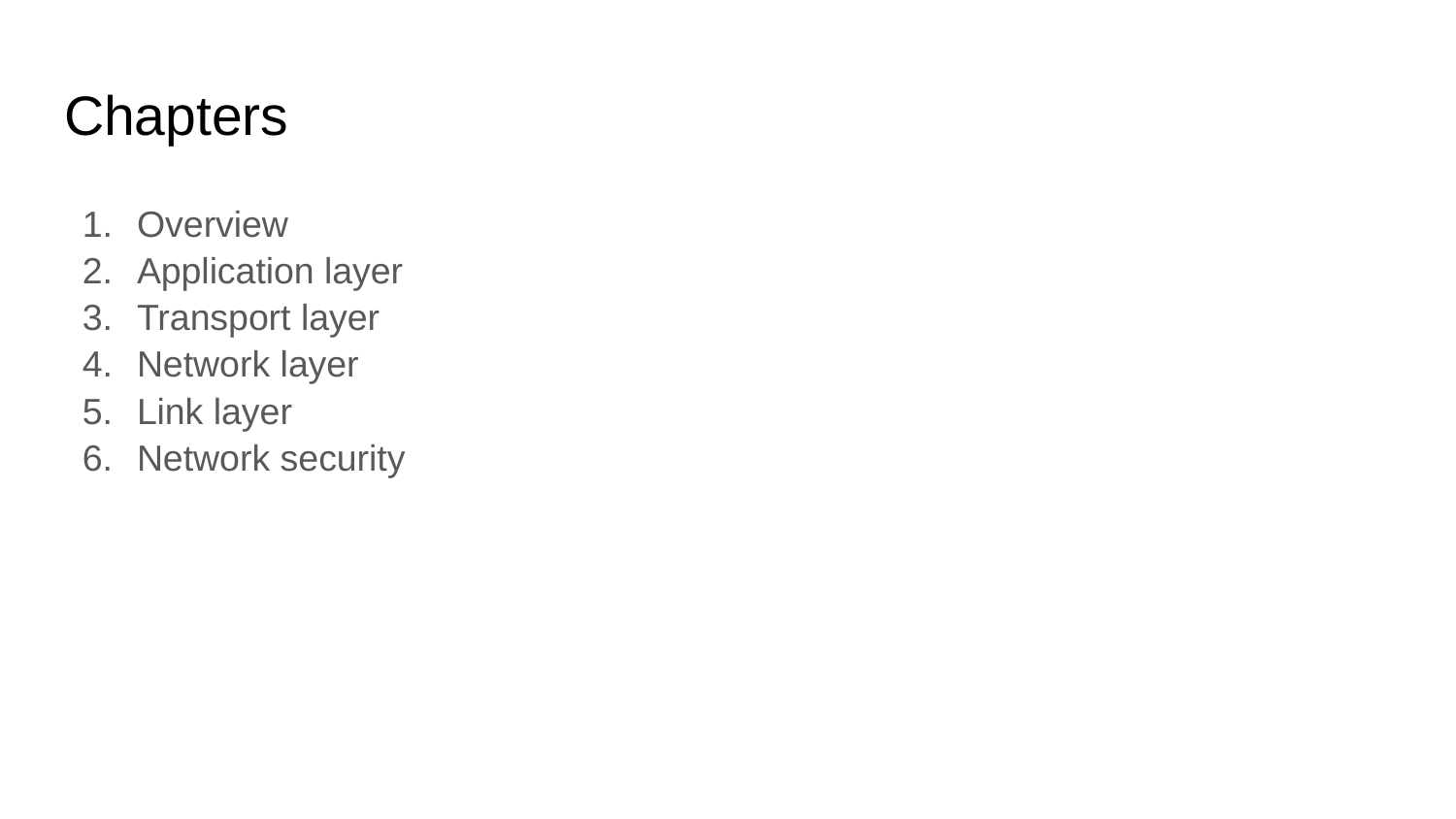

# Chapters
Overview
Application layer
Transport layer
Network layer
Link layer
Network security